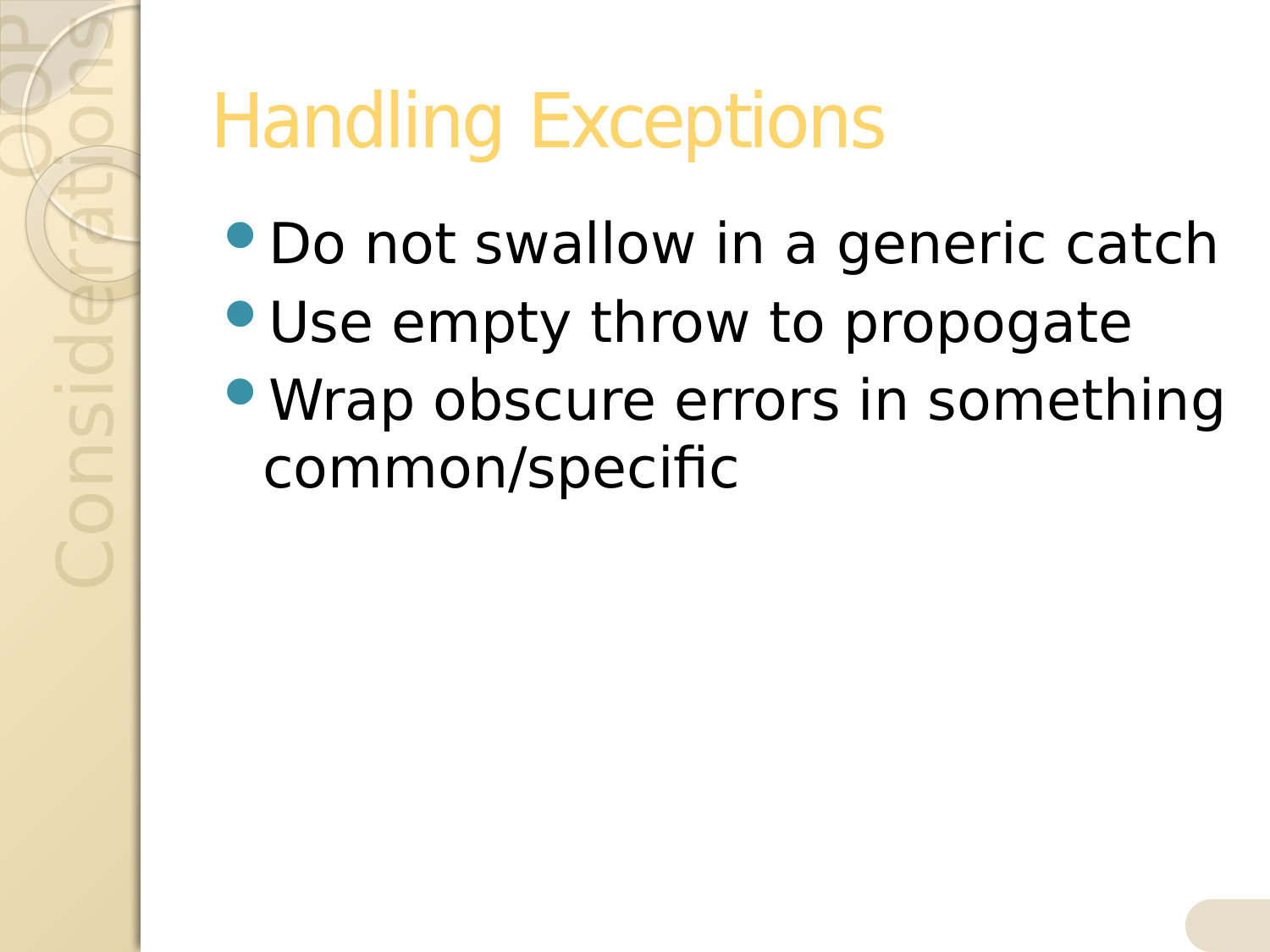

# Handling Exceptions
Do not swallow in a generic catch
Use empty throw to propogate
Wrap obscure errors in something common/specific